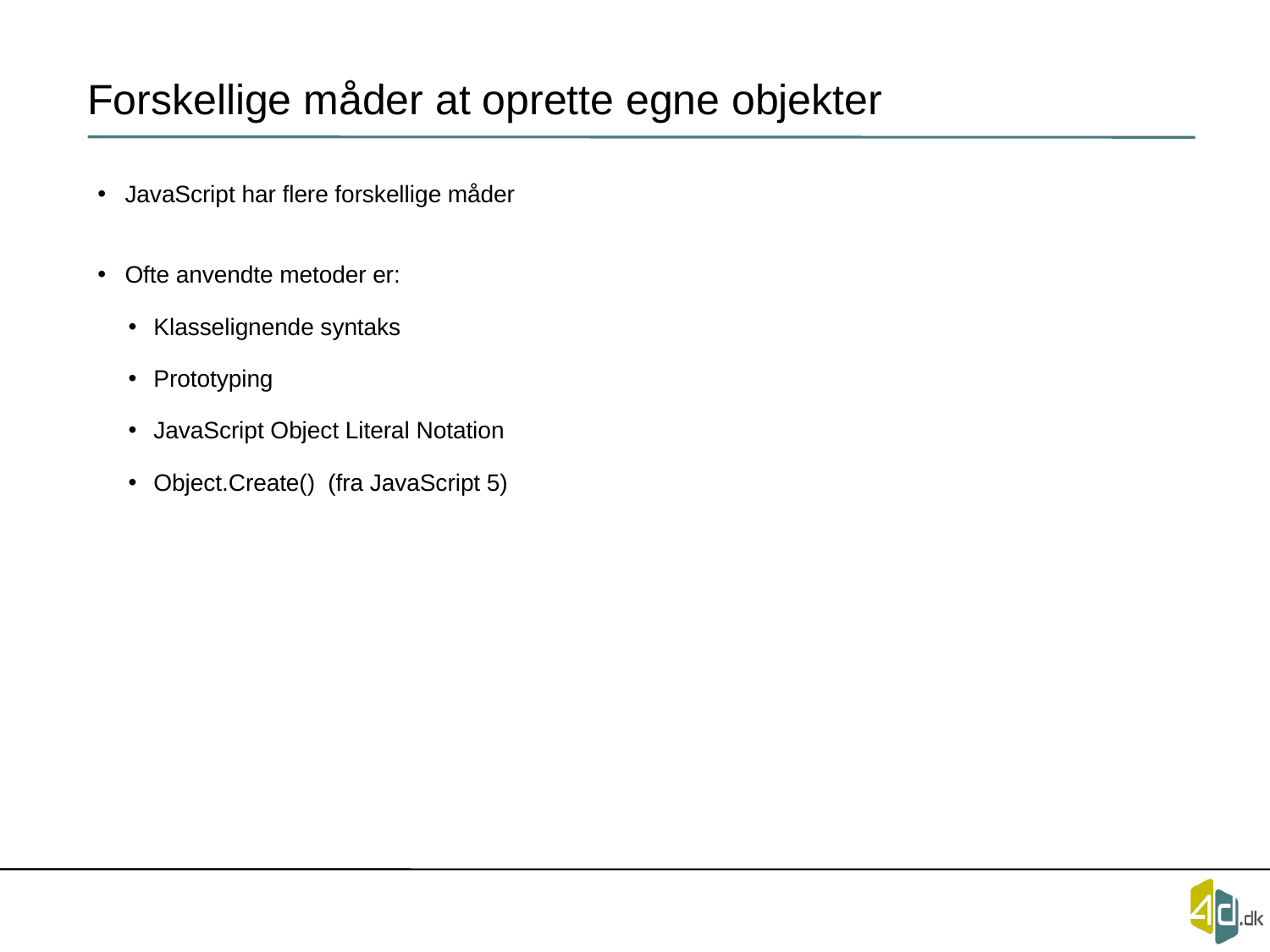

# Forskellige måder at oprette egne objekter
JavaScript har flere forskellige måder
Ofte anvendte metoder er:
Klasselignende syntaks
Prototyping
JavaScript Object Literal Notation
Object.Create()  (fra JavaScript 5)